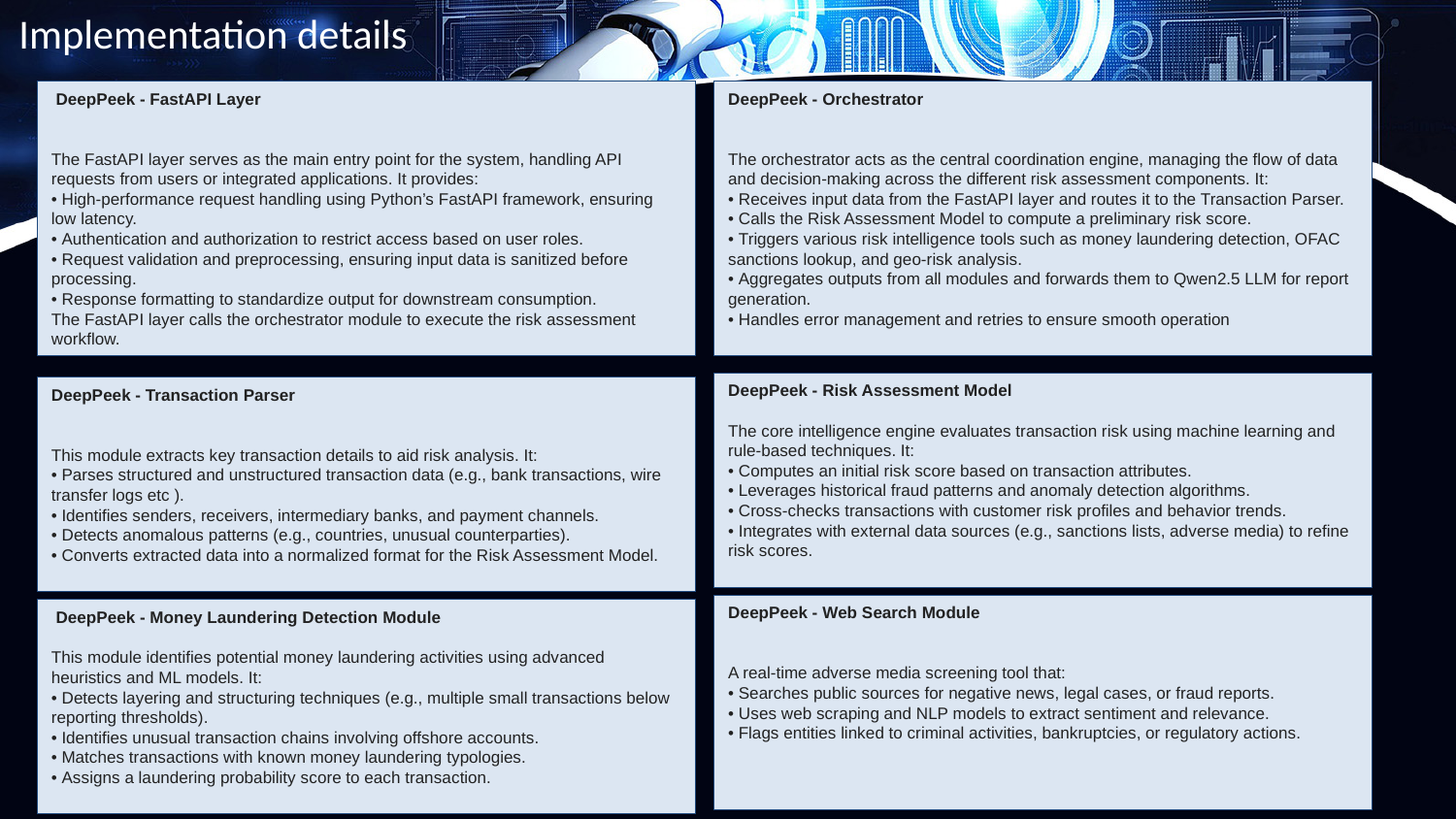

Implementation details
 DeepPeek - FastAPI Layer

The FastAPI layer serves as the main entry point for the system, handling API requests from users or integrated applications. It provides:
• High-performance request handling using Python’s FastAPI framework, ensuring low latency.
• Authentication and authorization to restrict access based on user roles.
• Request validation and preprocessing, ensuring input data is sanitized before processing.
• Response formatting to standardize output for downstream consumption.
The FastAPI layer calls the orchestrator module to execute the risk assessment workflow.
DeepPeek - Orchestrator

The orchestrator acts as the central coordination engine, managing the flow of data and decision-making across the different risk assessment components. It:
• Receives input data from the FastAPI layer and routes it to the Transaction Parser.
• Calls the Risk Assessment Model to compute a preliminary risk score.
• Triggers various risk intelligence tools such as money laundering detection, OFAC sanctions lookup, and geo-risk analysis.
• Aggregates outputs from all modules and forwards them to Qwen2.5 LLM for report generation.
• Handles error management and retries to ensure smooth operation

DeepPeek - Risk Assessment Model

The core intelligence engine evaluates transaction risk using machine learning and rule-based techniques. It:
• Computes an initial risk score based on transaction attributes.
• Leverages historical fraud patterns and anomaly detection algorithms.
• Cross-checks transactions with customer risk profiles and behavior trends.
• Integrates with external data sources (e.g., sanctions lists, adverse media) to refine risk scores.

DeepPeek - Transaction Parser

This module extracts key transaction details to aid risk analysis. It:
• Parses structured and unstructured transaction data (e.g., bank transactions, wire transfer logs etc ).
• Identifies senders, receivers, intermediary banks, and payment channels.
• Detects anomalous patterns (e.g., countries, unusual counterparties).
• Converts extracted data into a normalized format for the Risk Assessment Model.

DeepPeek - Web Search Module

A real-time adverse media screening tool that:
• Searches public sources for negative news, legal cases, or fraud reports.
• Uses web scraping and NLP models to extract sentiment and relevance.
• Flags entities linked to criminal activities, bankruptcies, or regulatory actions.

 DeepPeek - Money Laundering Detection Module

This module identifies potential money laundering activities using advanced heuristics and ML models. It:
• Detects layering and structuring techniques (e.g., multiple small transactions below reporting thresholds).
• Identifies unusual transaction chains involving offshore accounts.
• Matches transactions with known money laundering typologies.
• Assigns a laundering probability score to each transaction.